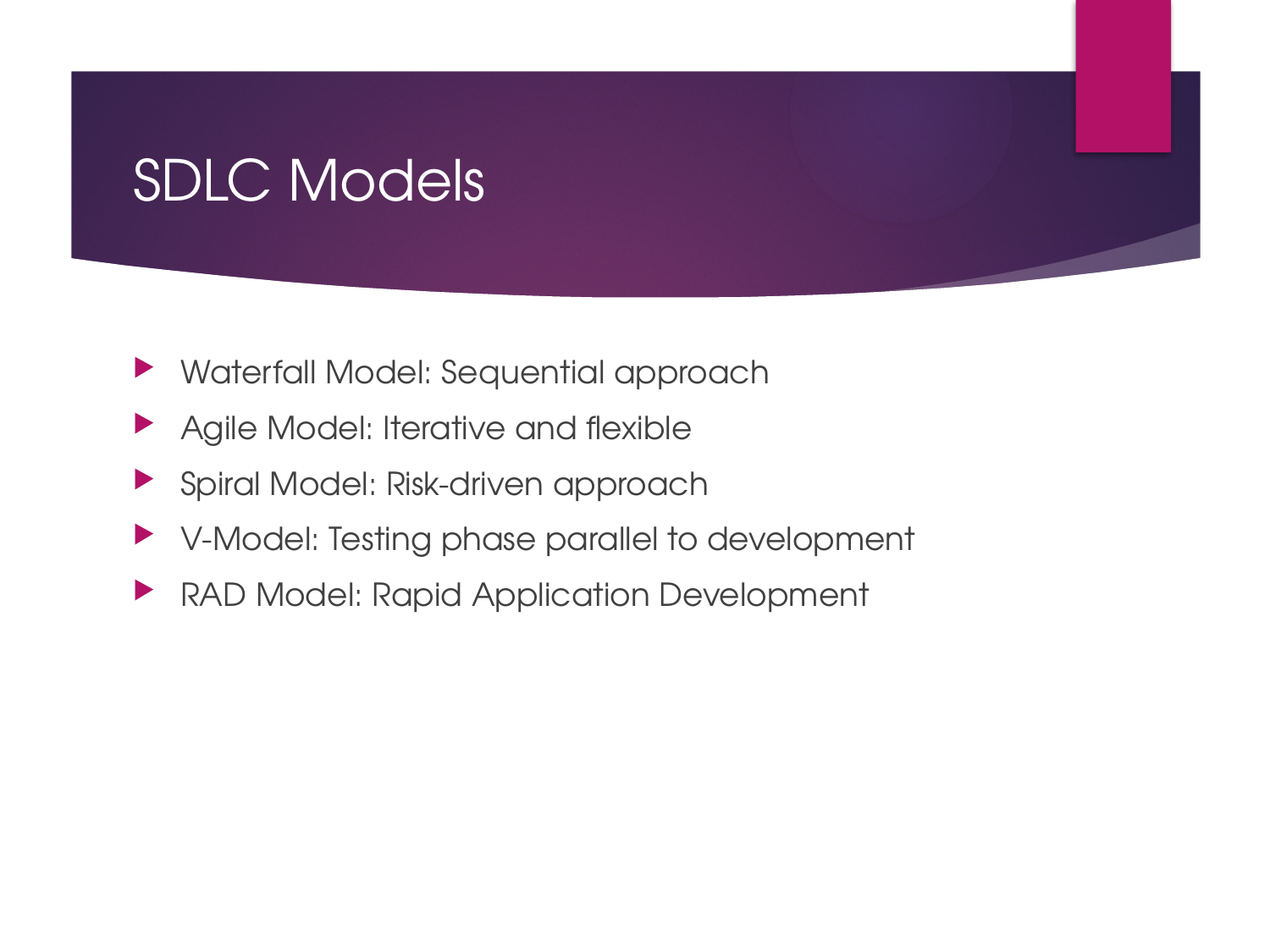

# SDLC Models
Waterfall Model: Sequential approach
Agile Model: Iterative and flexible
Spiral Model: Risk-driven approach
V-Model: Testing phase parallel to development
RAD Model: Rapid Application Development